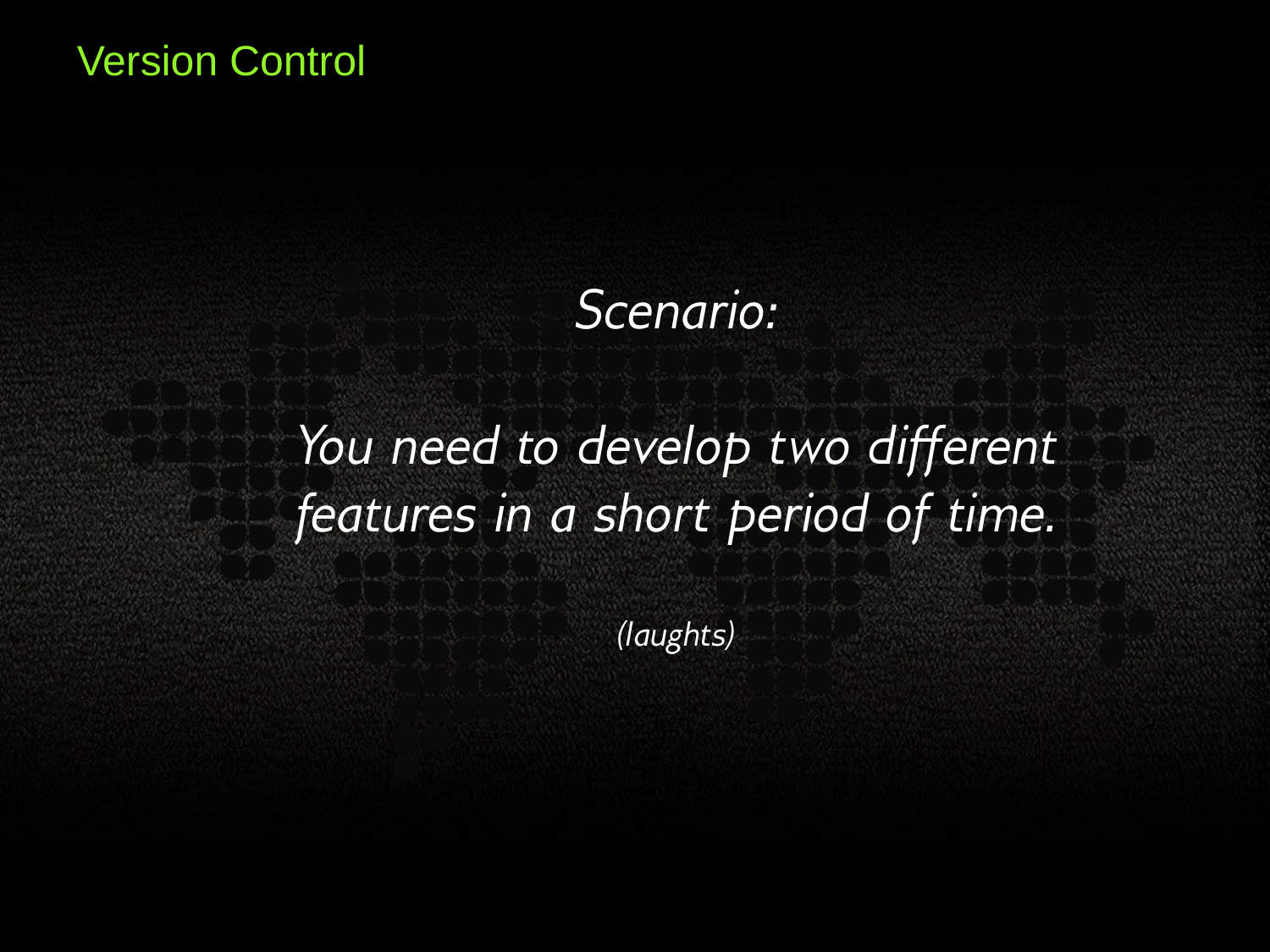

Scenario:

You need to develop two different features in a short period of time.

(laughts)